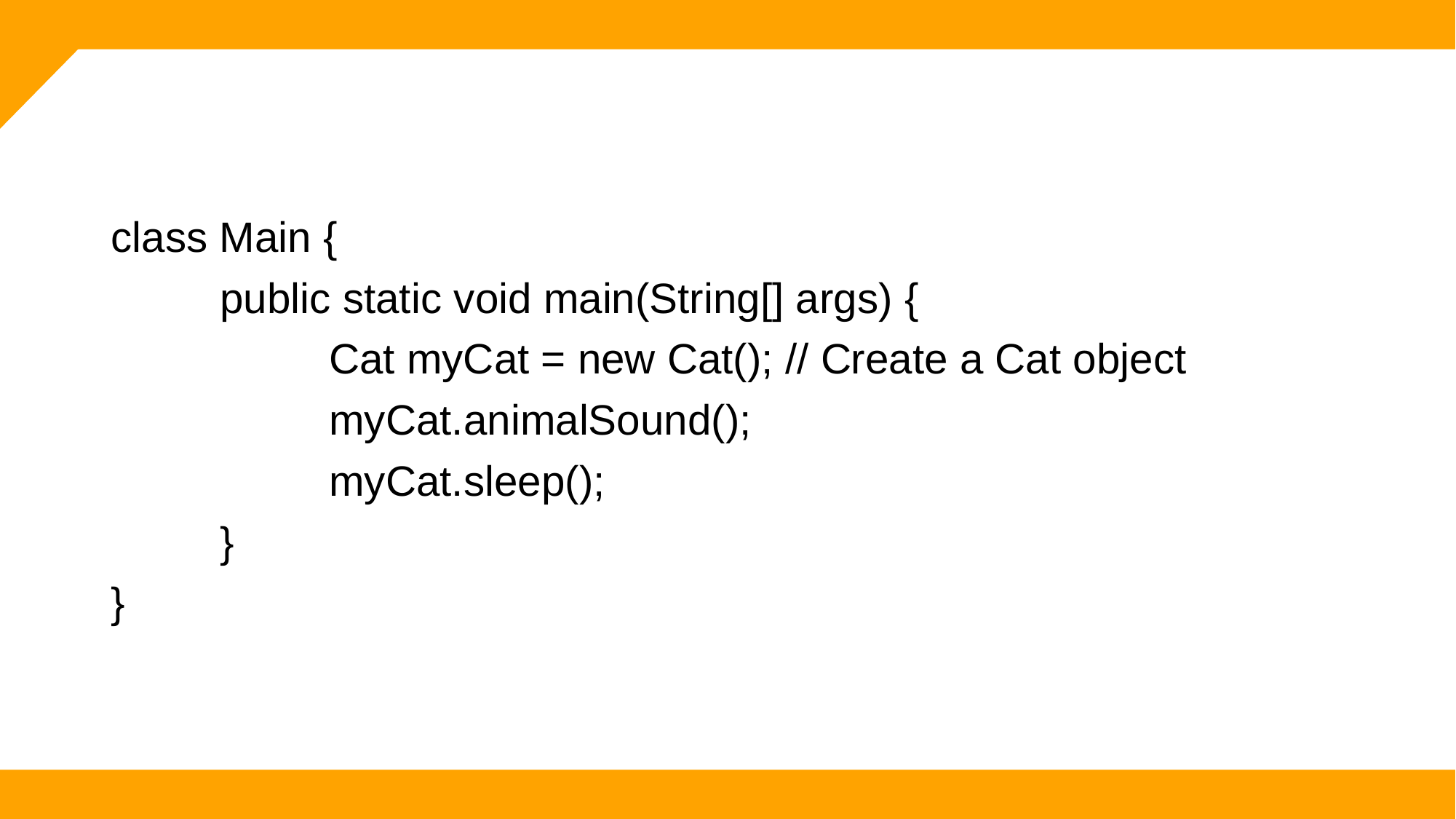

class Main {
	public static void main(String[] args) {
		Cat myCat = new Cat(); // Create a Cat object
		myCat.animalSound();
		myCat.sleep();
	}
}